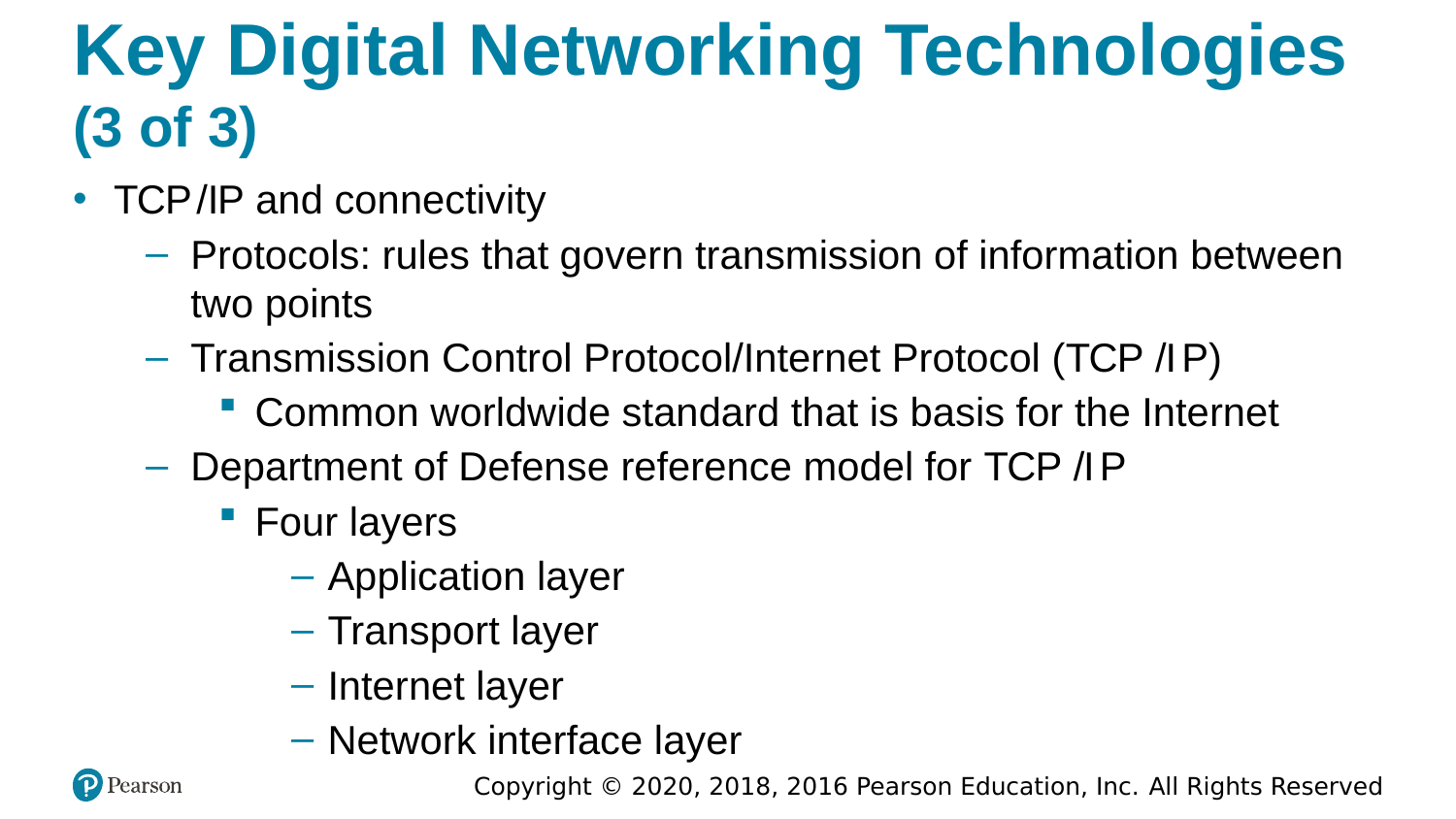

# Key Digital Networking Technologies (3 of 3)
T C P /I P and connectivity
Protocols: rules that govern transmission of information between two points
Transmission Control Protocol/Internet Protocol (T C P / I P)
Common worldwide standard that is basis for the Internet
Department of Defense reference model for T C P / I P
Four layers
Application layer
Transport layer
Internet layer
Network interface layer